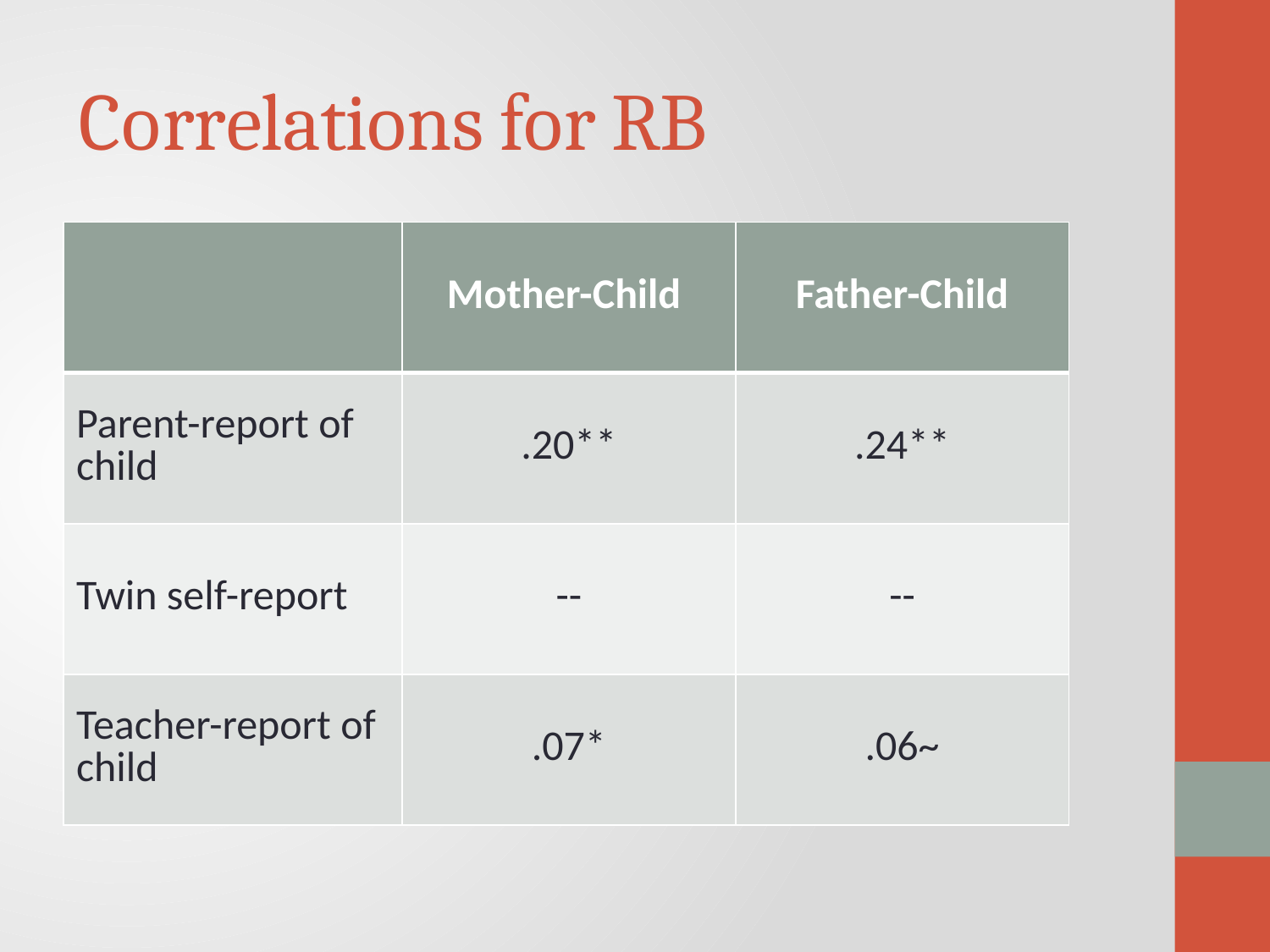

# Correlations for RB
|  | Mother-Child | Father-Child |
| --- | --- | --- |
| Parent-report of child | .20\*\* | .24\*\* |
| Twin self-report | -- | -- |
| Teacher-report of child | .07\* | .06~ |